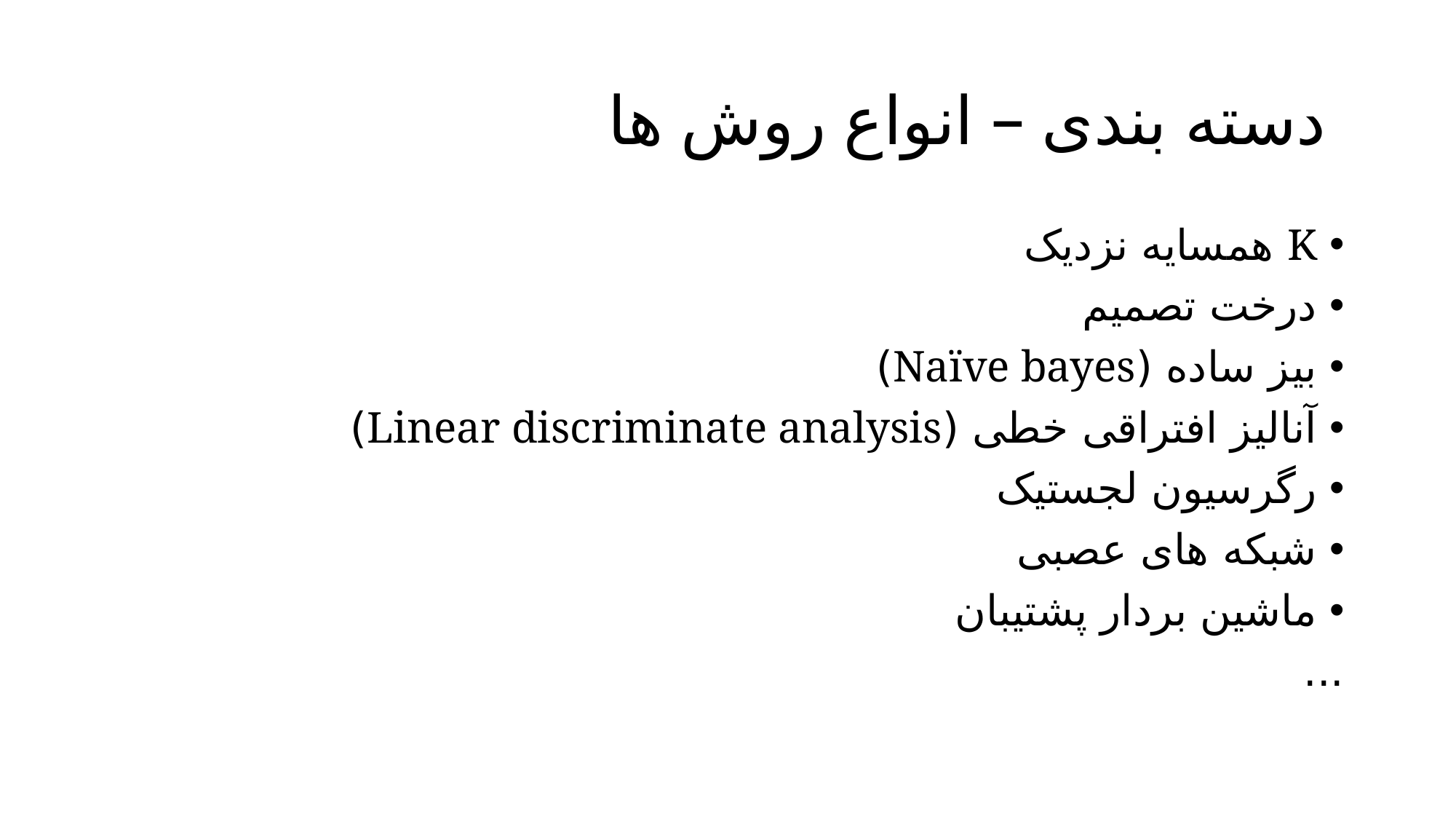

# دسته بندی – انواع روش ها
K همسایه نزدیک
درخت تصمیم
بیز ساده (Naïve bayes)
آنالیز افتراقی خطی (Linear discriminate analysis)
رگرسیون لجستیک
شبکه های عصبی
ماشین بردار پشتیبان
...